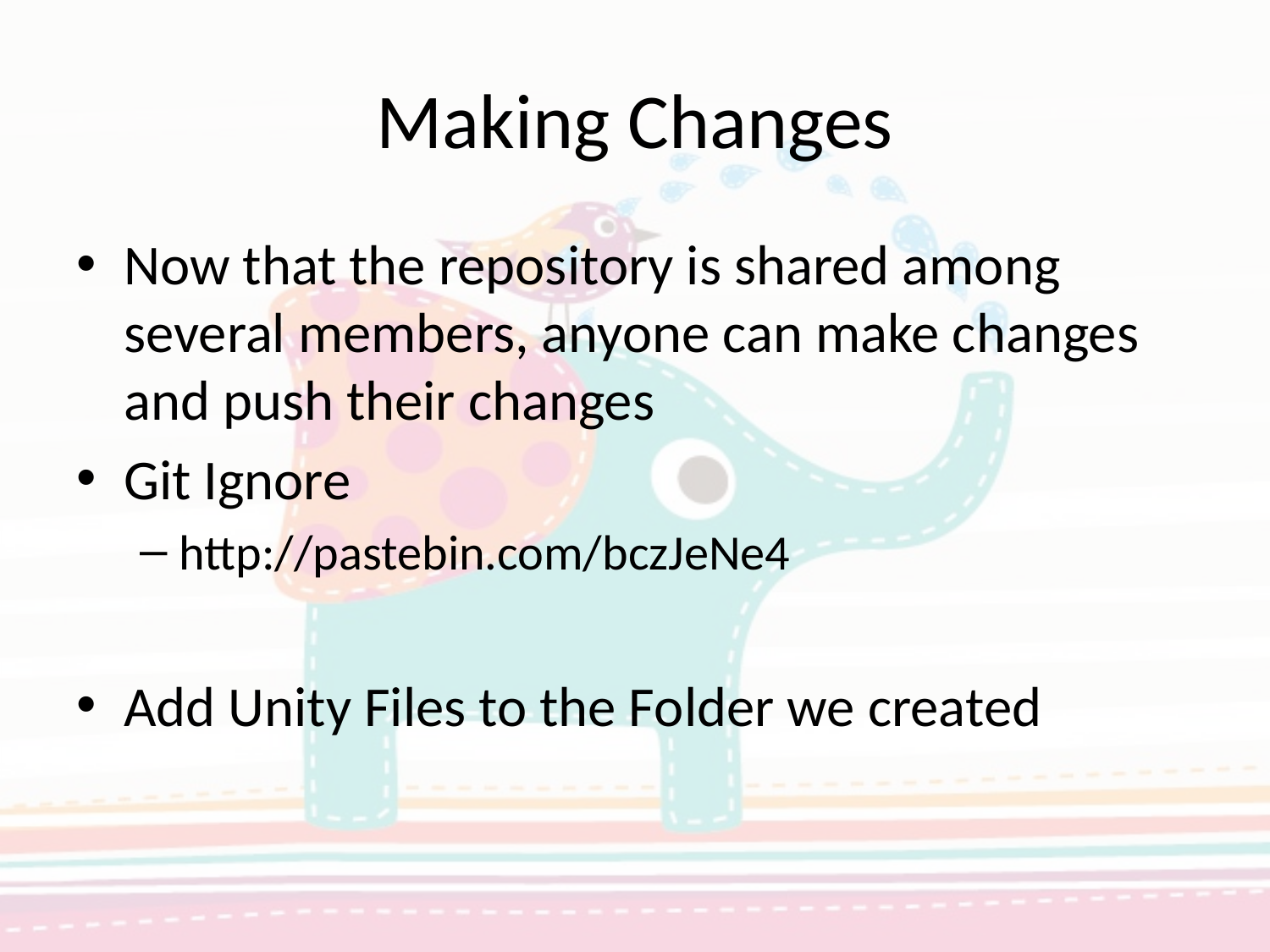

# Making Changes
Now that the repository is shared among several members, anyone can make changes and push their changes
Git Ignore
http://pastebin.com/bczJeNe4

Add Unity Files to the Folder we created